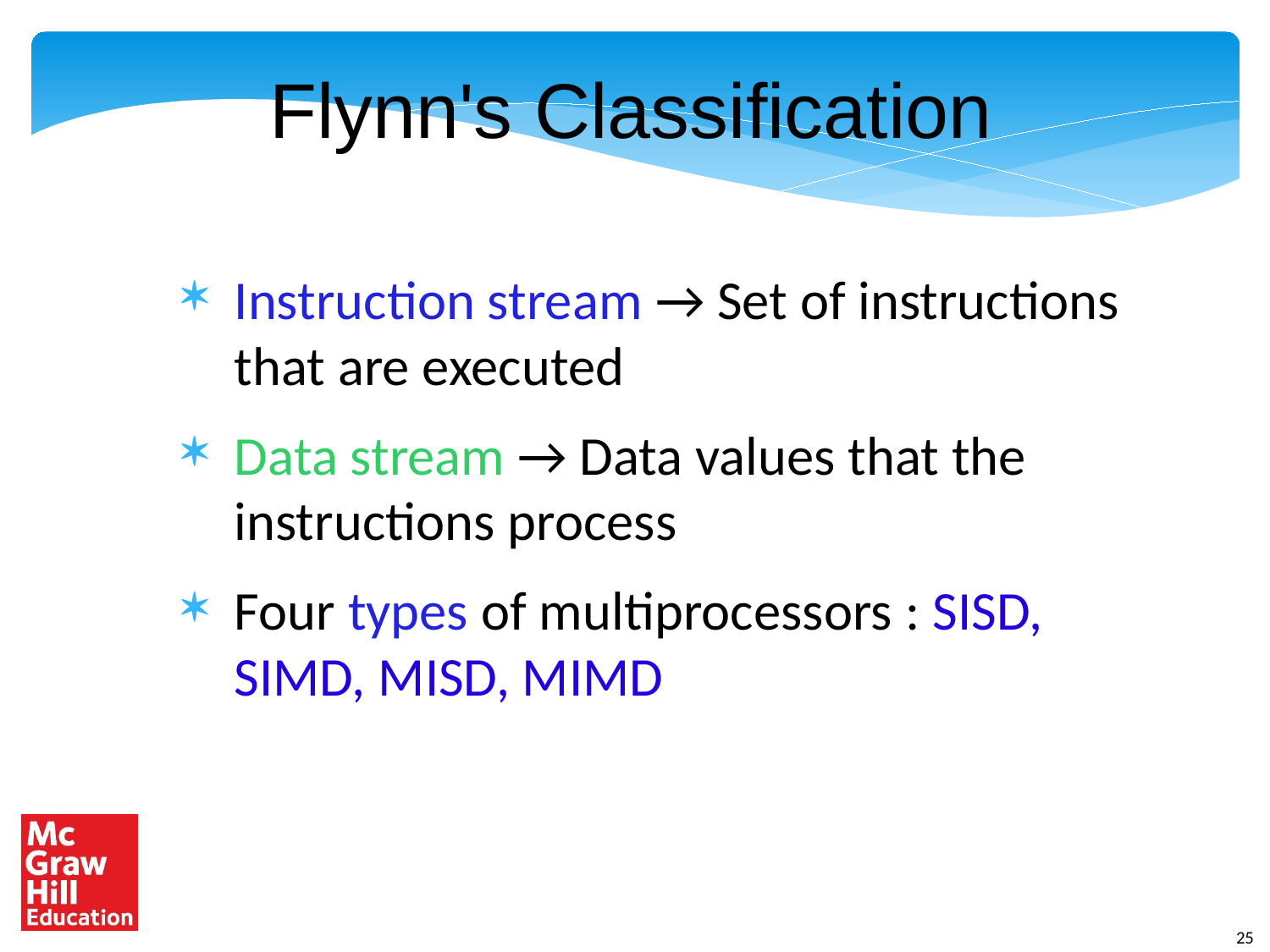

Flynn's Classification
Instruction stream → Set of instructions that are executed
Data stream → Data values that the instructions process
Four types of multiprocessors : SISD, SIMD, MISD, MIMD